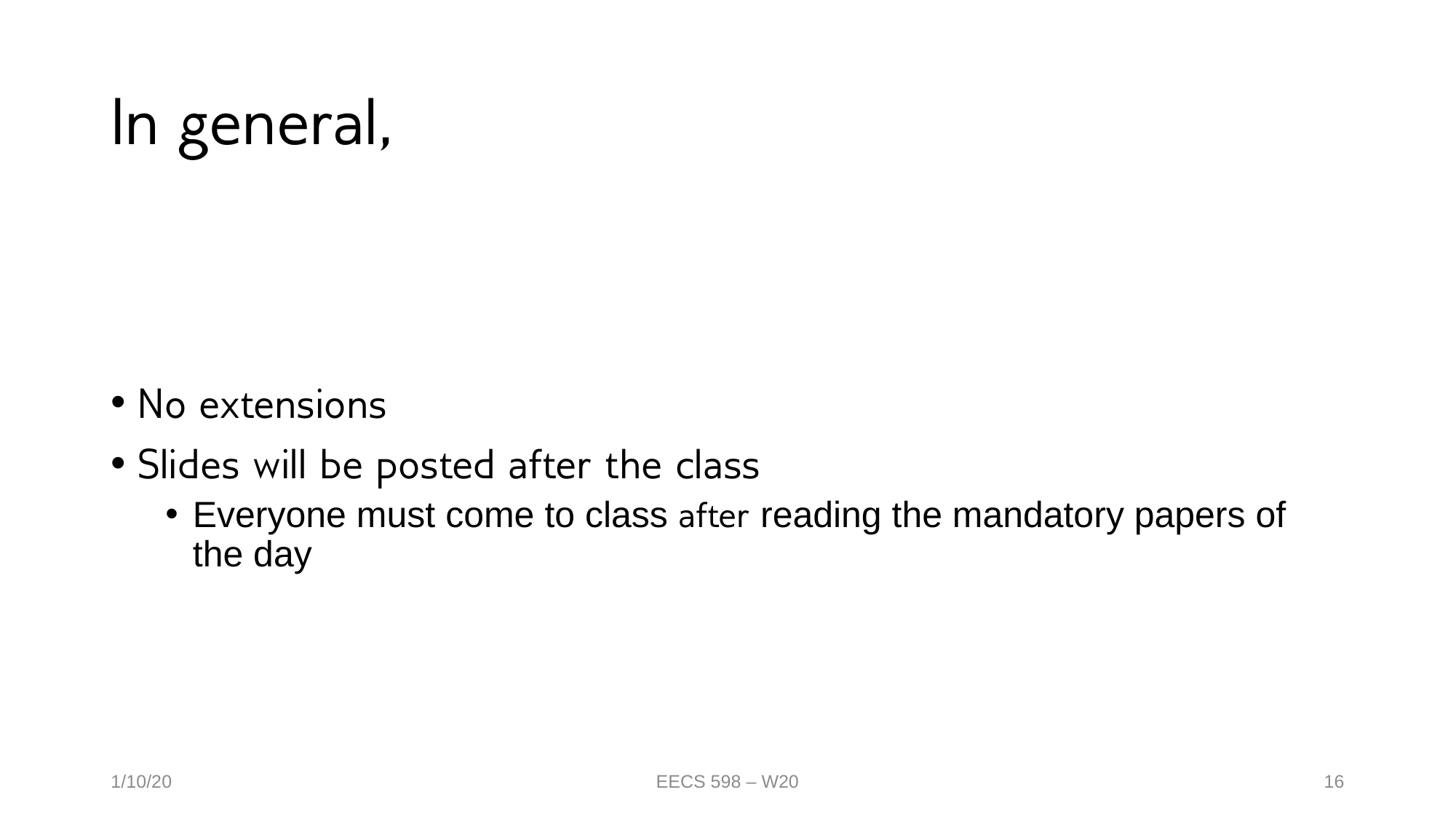

# In general,
No extensions
Slides will be posted after the class
Everyone must come to class after reading the mandatory papers of the day
1/10/20
EECS 598 – W20
16